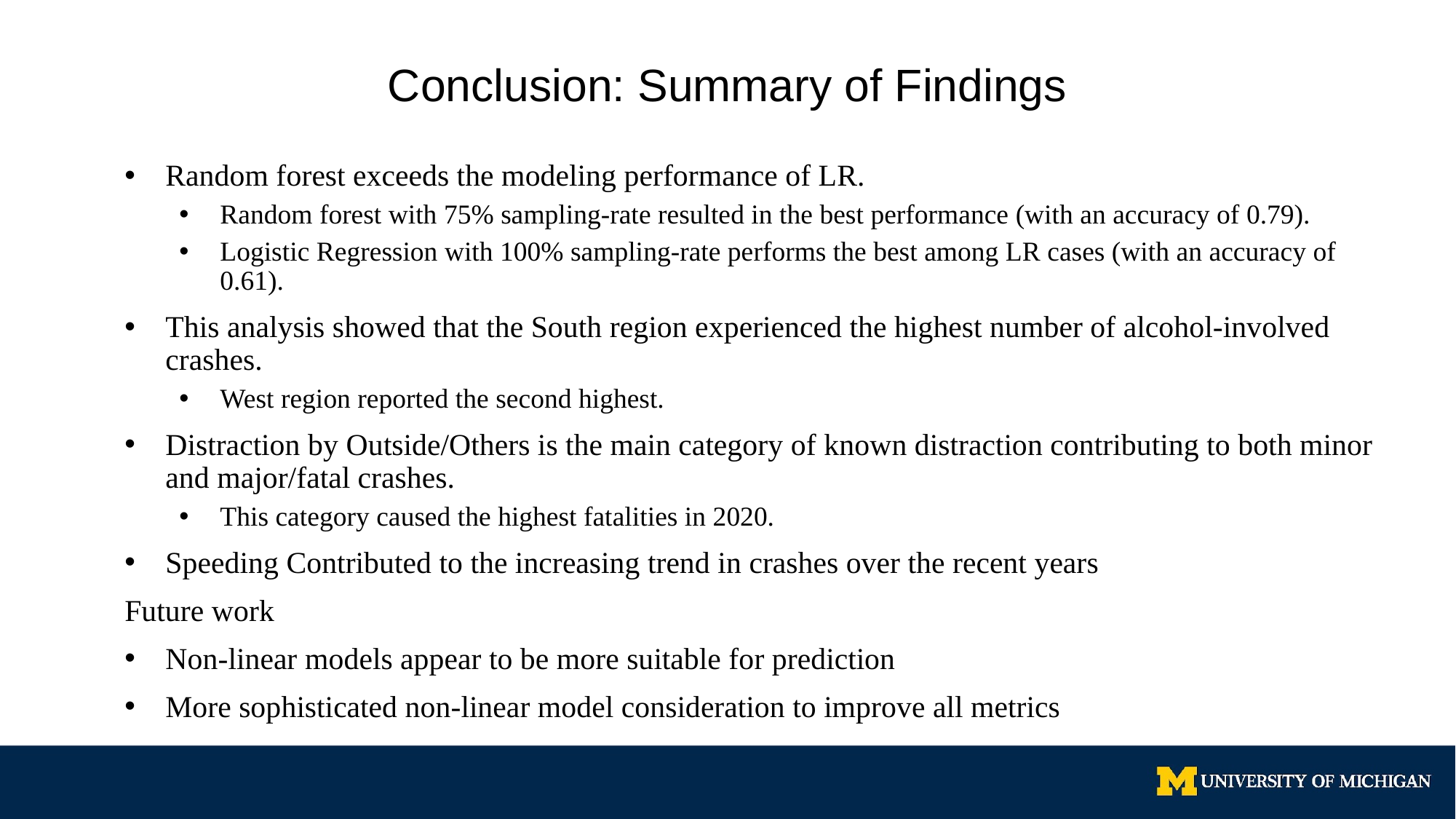

# Conclusion: Summary of Findings
Random forest exceeds the modeling performance of LR.
Random forest with 75% sampling-rate resulted in the best performance (with an accuracy of 0.79).
Logistic Regression with 100% sampling-rate performs the best among LR cases (with an accuracy of 0.61).
This analysis showed that the South region experienced the highest number of alcohol-involved crashes.
West region reported the second highest.
Distraction by Outside/Others is the main category of known distraction contributing to both minor and major/fatal crashes.
This category caused the highest fatalities in 2020.
Speeding Contributed to the increasing trend in crashes over the recent years
Future work
Non-linear models appear to be more suitable for prediction
More sophisticated non-linear model consideration to improve all metrics